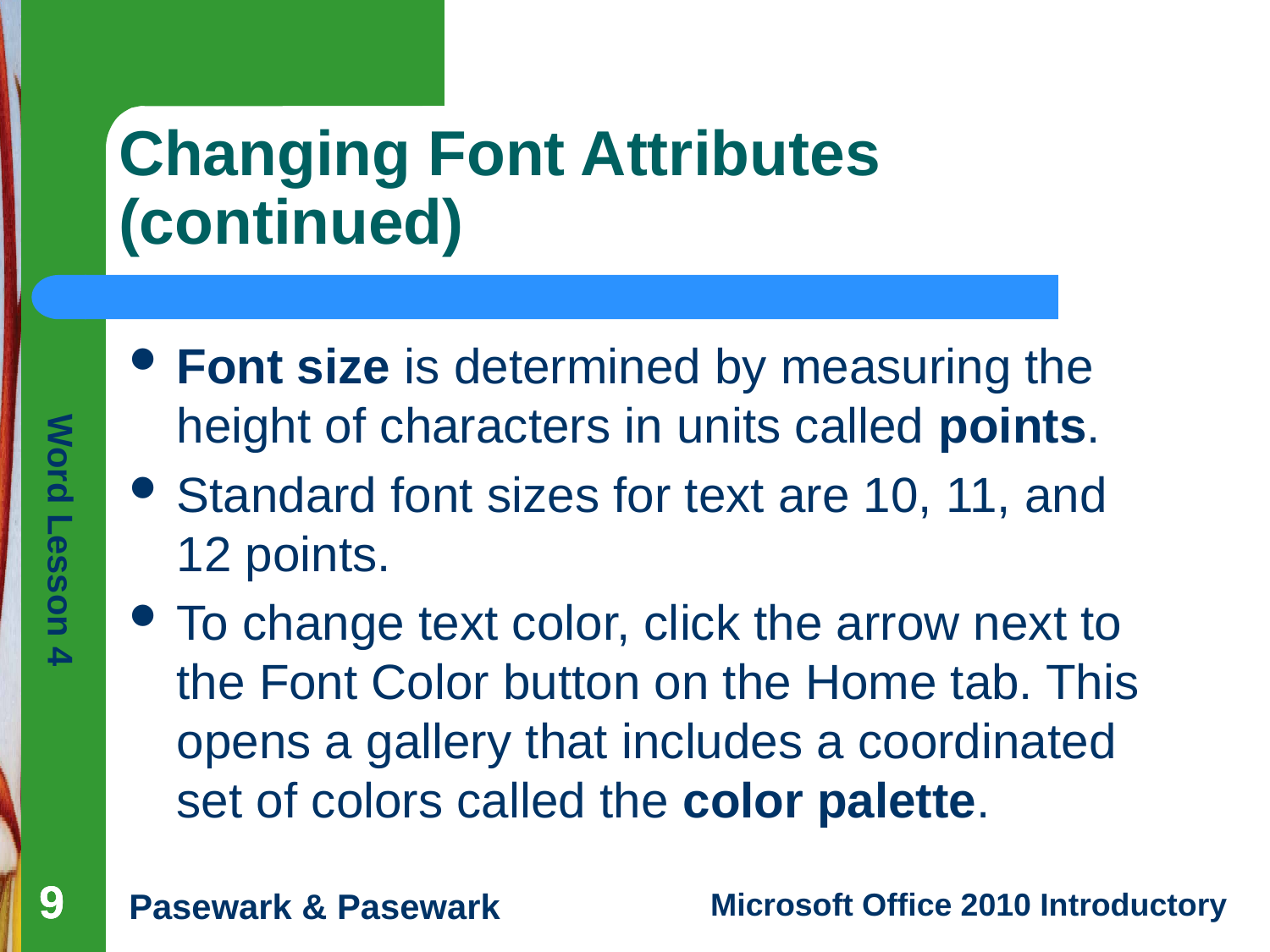

# Changing Font Attributes (continued)
Font size is determined by measuring the height of characters in units called points.
Standard font sizes for text are 10, 11, and 12 points.
To change text color, click the arrow next to the Font Color button on the Home tab. This opens a gallery that includes a coordinated set of colors called the color palette.

9
9
9